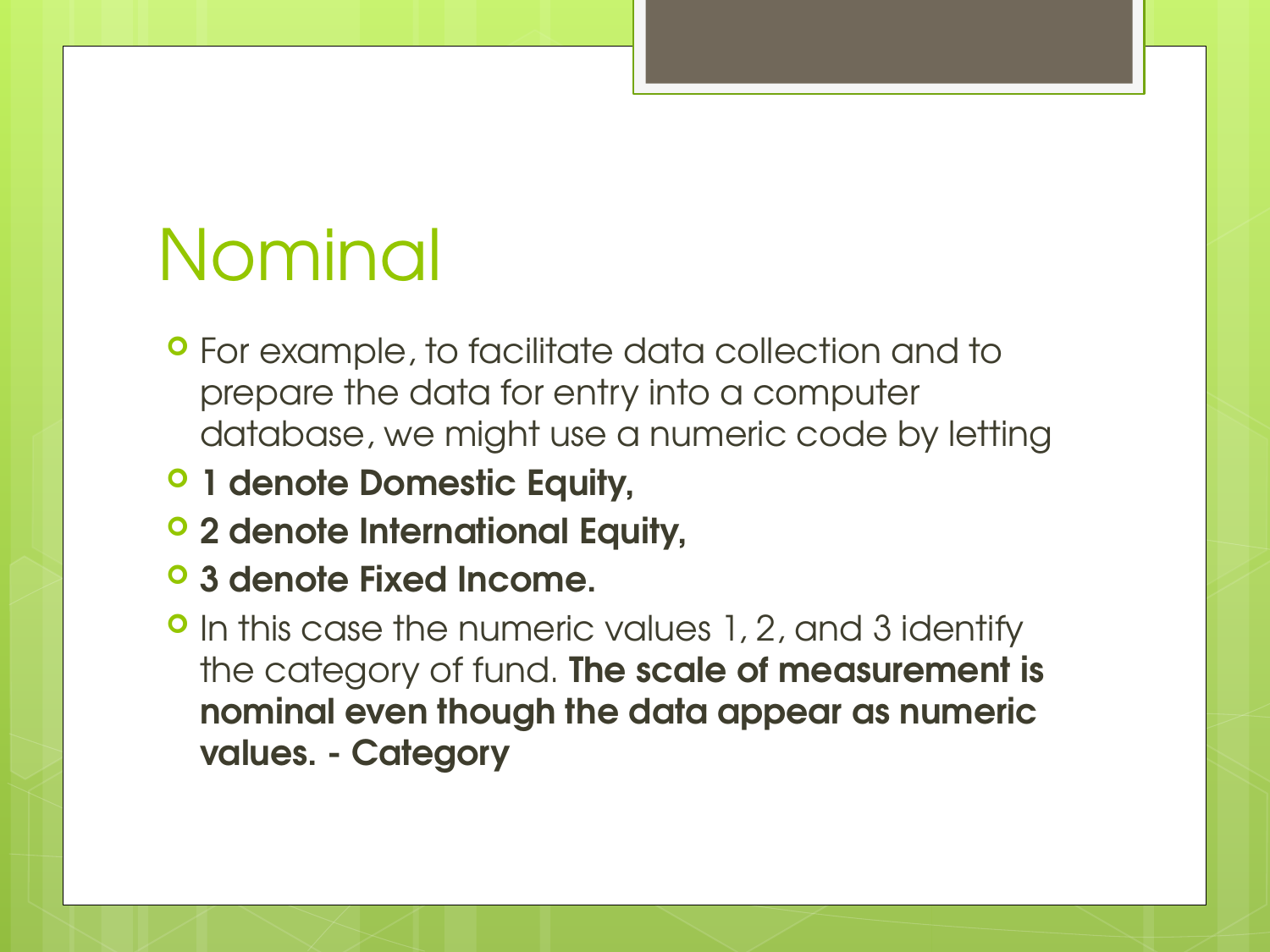

# Nominal
For example, to facilitate data collection and to prepare the data for entry into a computer database, we might use a numeric code by letting
1 denote Domestic Equity,
2 denote International Equity,
3 denote Fixed Income.
In this case the numeric values 1, 2, and 3 identify the category of fund. The scale of measurement is nominal even though the data appear as numeric values. - Category